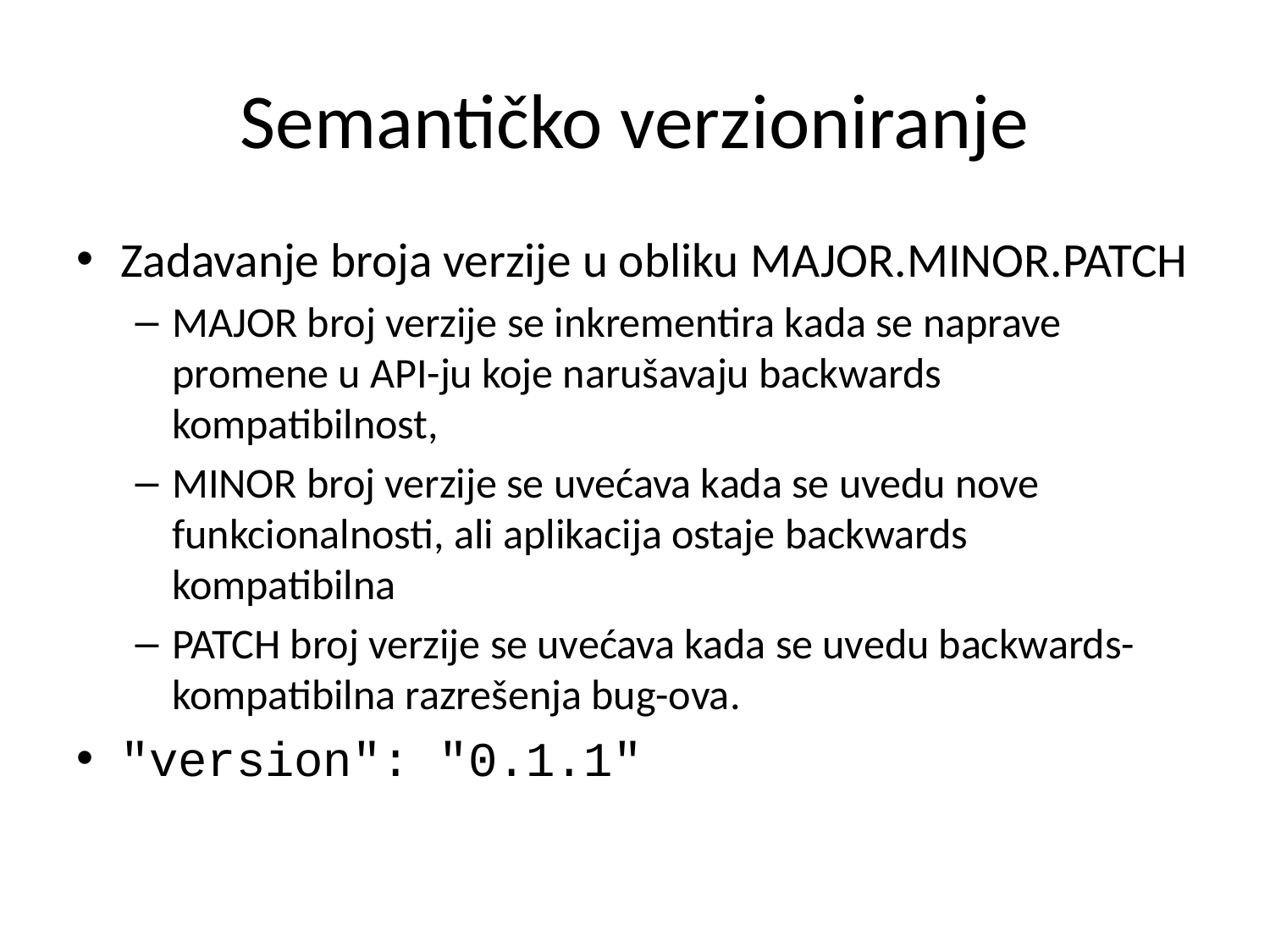

# Semantičko verzioniranje
Zadavanje broja verzije u obliku MAJOR.MINOR.PATCH
MAJOR broj verzije se inkrementira kada se naprave promene u API-ju koje narušavaju backwards kompatibilnost,
MINOR broj verzije se uvećava kada se uvedu nove funkcionalnosti, ali aplikacija ostaje backwards kompatibilna
PATCH broj verzije se uvećava kada se uvedu backwards-kompatibilna razrešenja bug-ova.
"version": "0.1.1"